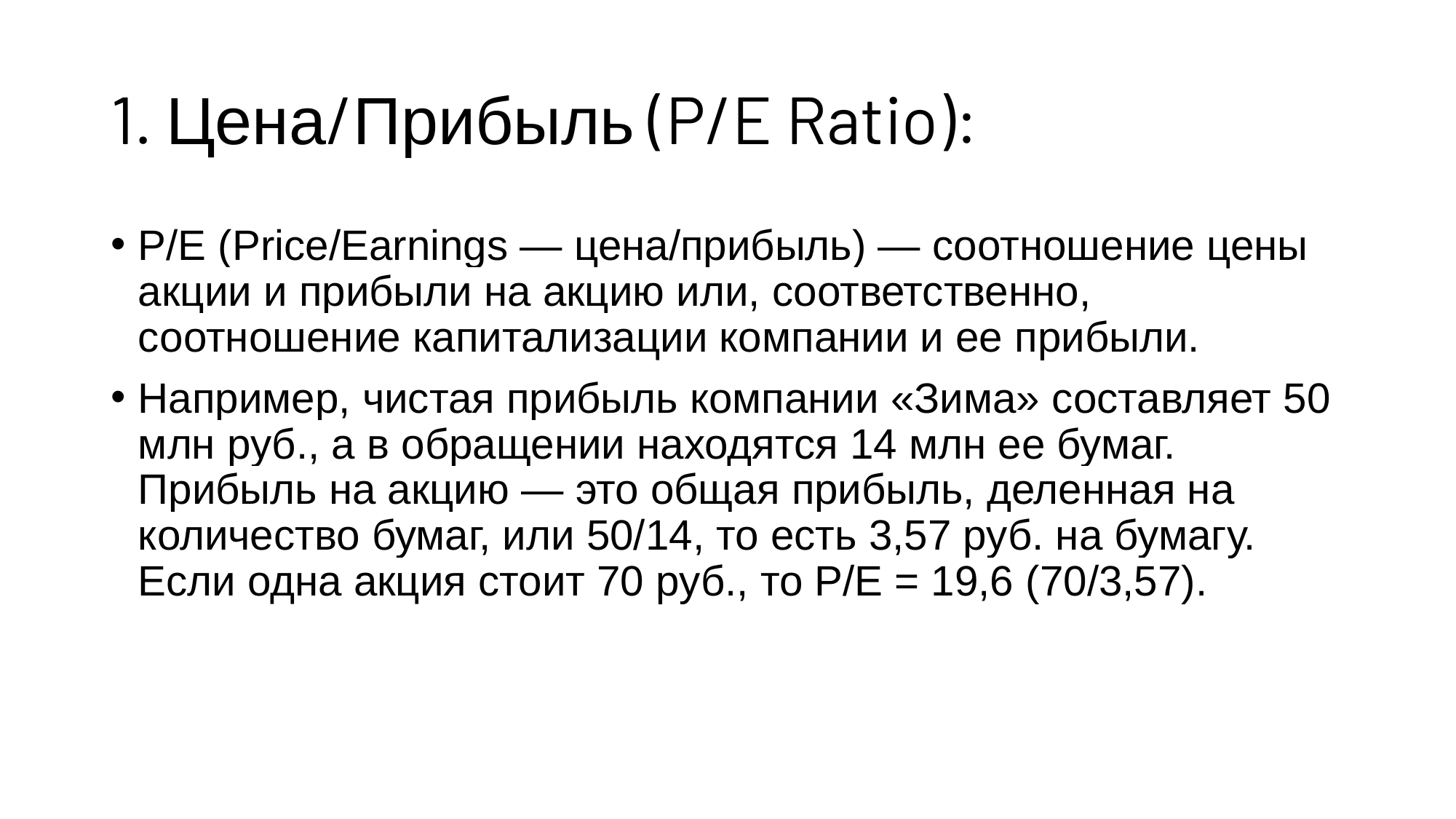

# 1. Цена/Прибыль (P/E Ratio):
P/E (Price/Earnings — цена/прибыль) — соотношение цены акции и прибыли на акцию или, соответственно, соотношение капитализации компании и ее прибыли.
Например, чистая прибыль компании «Зима» составляет 50 млн руб., а в обращении находятся 14 млн ее бумаг. Прибыль на акцию — это общая прибыль, деленная на количество бумаг, или 50/14, то есть 3,57 руб. на бумагу. Если одна акция стоит 70 руб., то P/E = 19,6 (70/3,57).